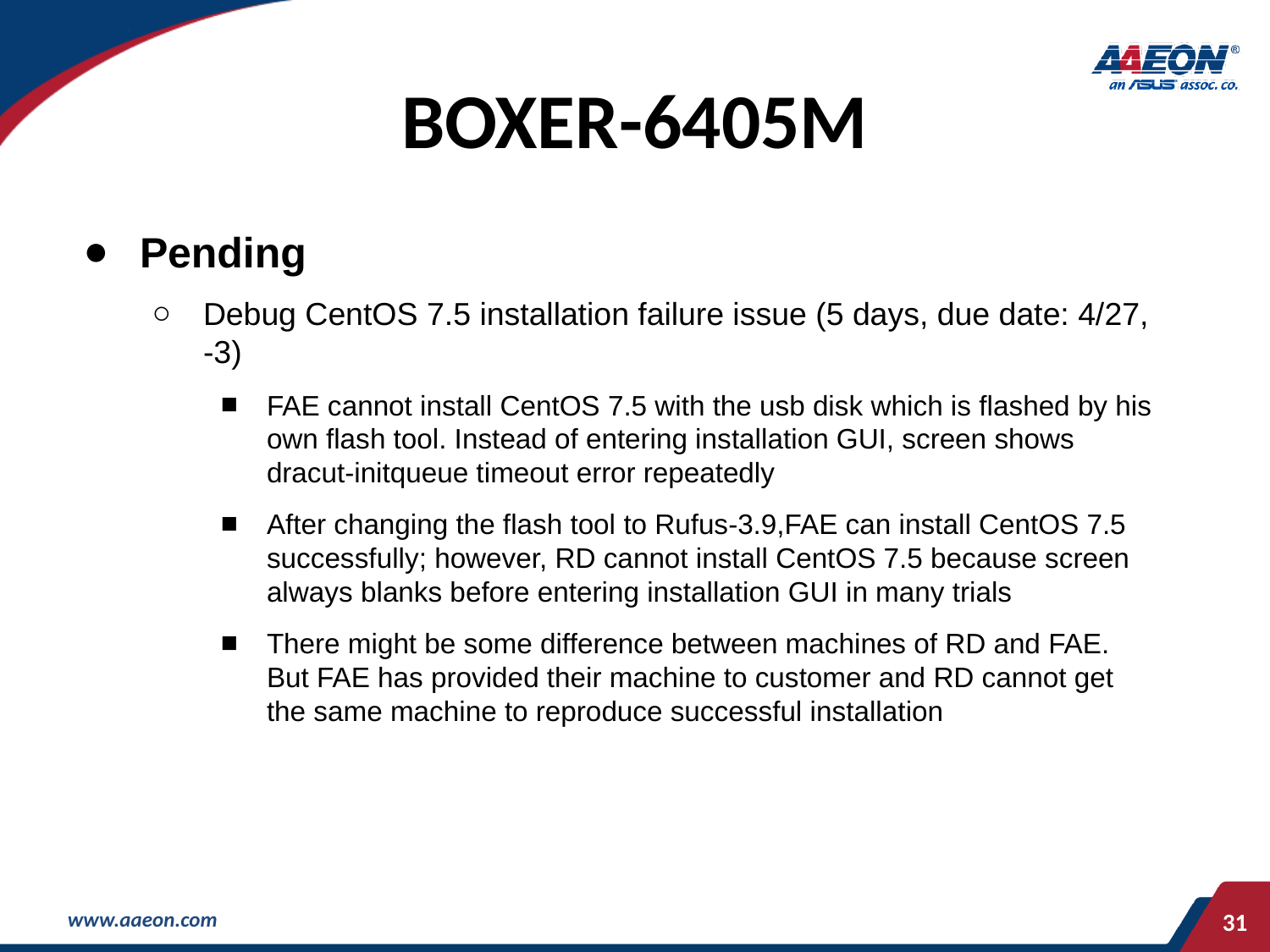

# BOXER-6405M
Pending
Debug CentOS 7.5 installation failure issue (5 days, due date: 4/27, -3)
FAE cannot install CentOS 7.5 with the usb disk which is flashed by his own flash tool. Instead of entering installation GUI, screen shows dracut-initqueue timeout error repeatedly
After changing the flash tool to Rufus-3.9,FAE can install CentOS 7.5 successfully; however, RD cannot install CentOS 7.5 because screen always blanks before entering installation GUI in many trials
There might be some difference between machines of RD and FAE. But FAE has provided their machine to customer and RD cannot get the same machine to reproduce successful installation
31